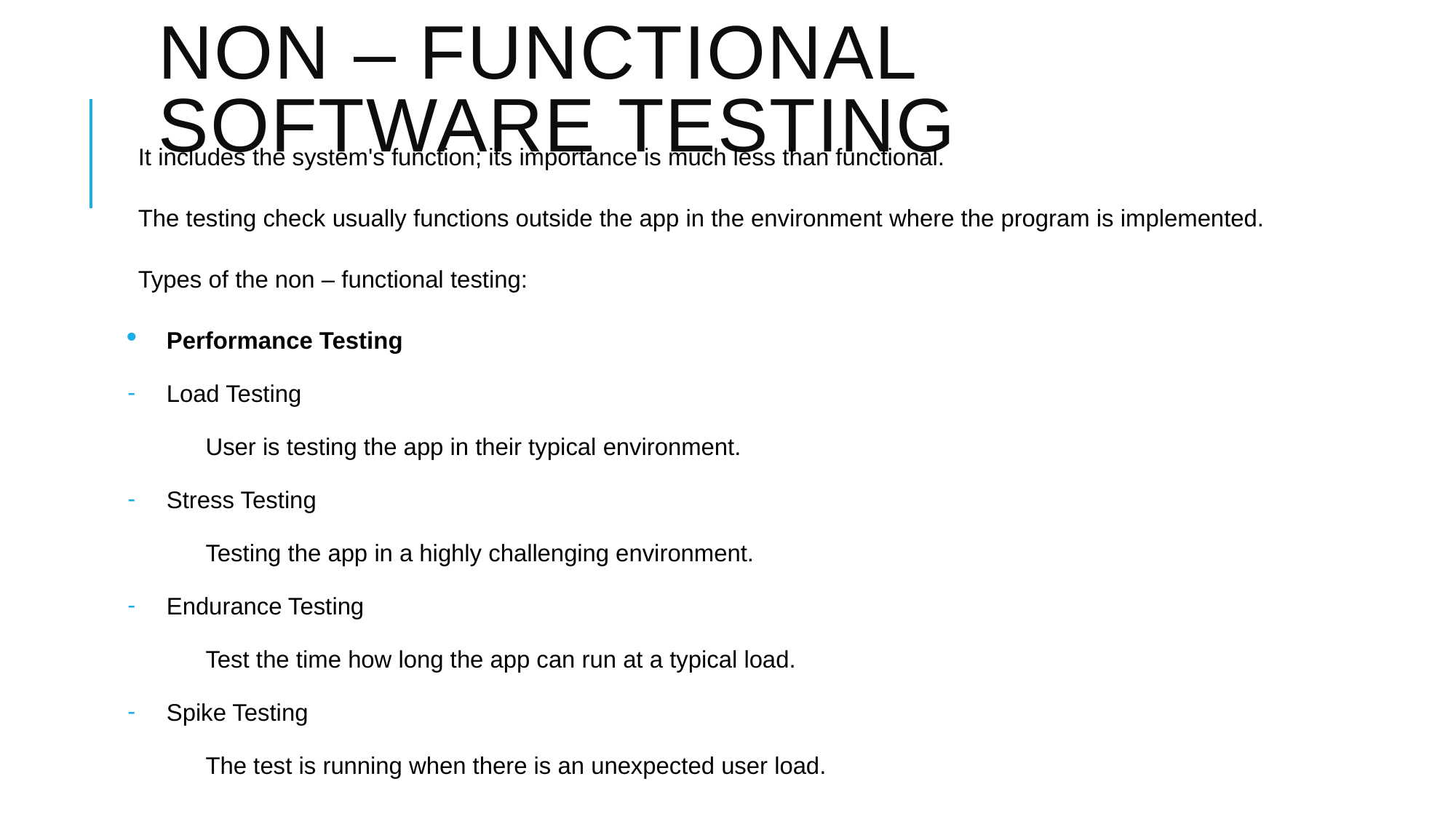

# Non – Functional Software Testing
It includes the system's function; its importance is much less than functional.
The testing check usually functions outside the app in the environment where the program is implemented.
Types of the non – functional testing:
Performance Testing
Load Testing
User is testing the app in their typical environment.
Stress Testing
Testing the app in a highly challenging environment.
Endurance Testing
Test the time how long the app can run at a typical load.
Spike Testing
The test is running when there is an unexpected user load.